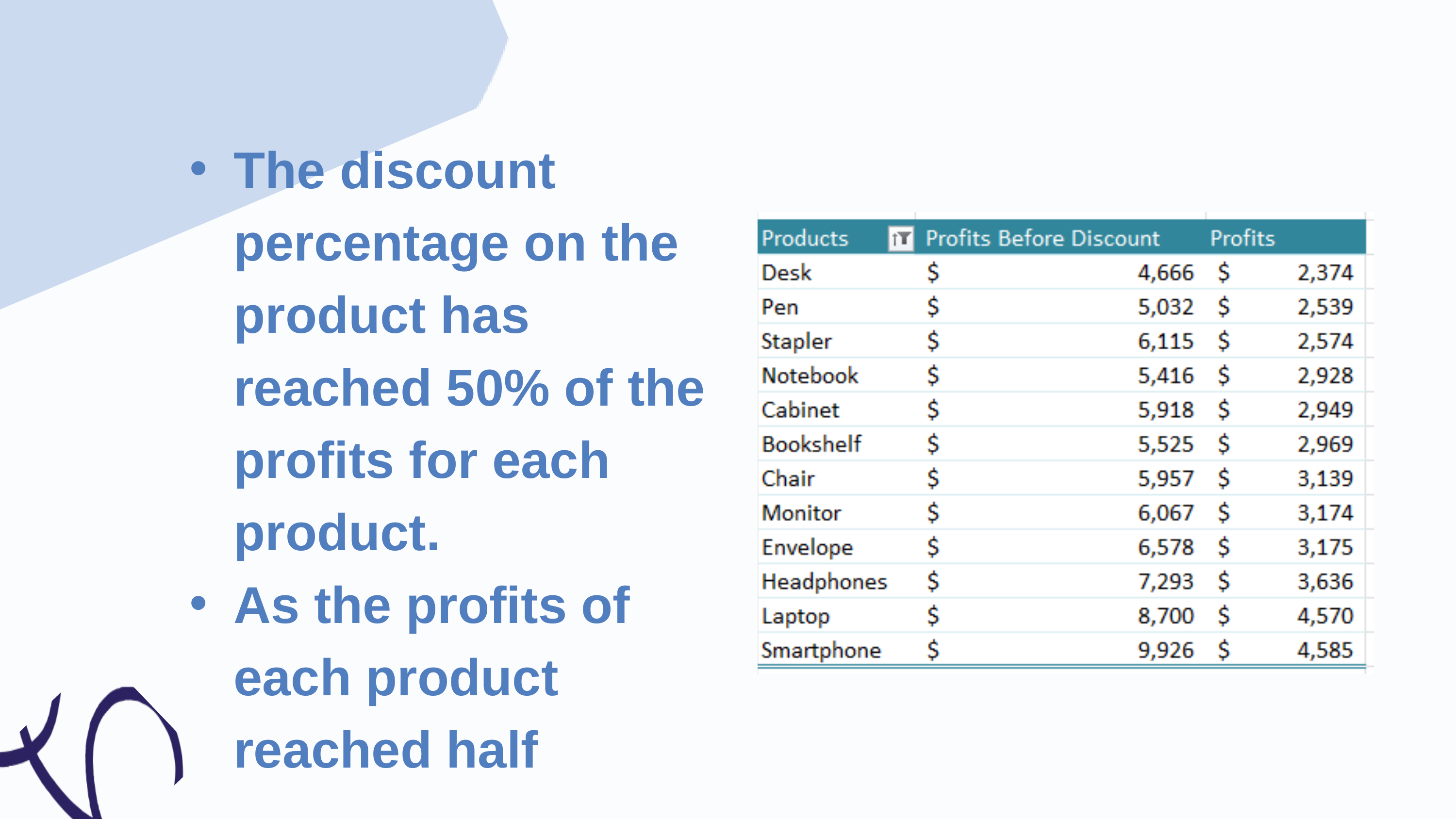

The discount percentage on the product has reached 50% of the profits for each product.
As the profits of each product reached half